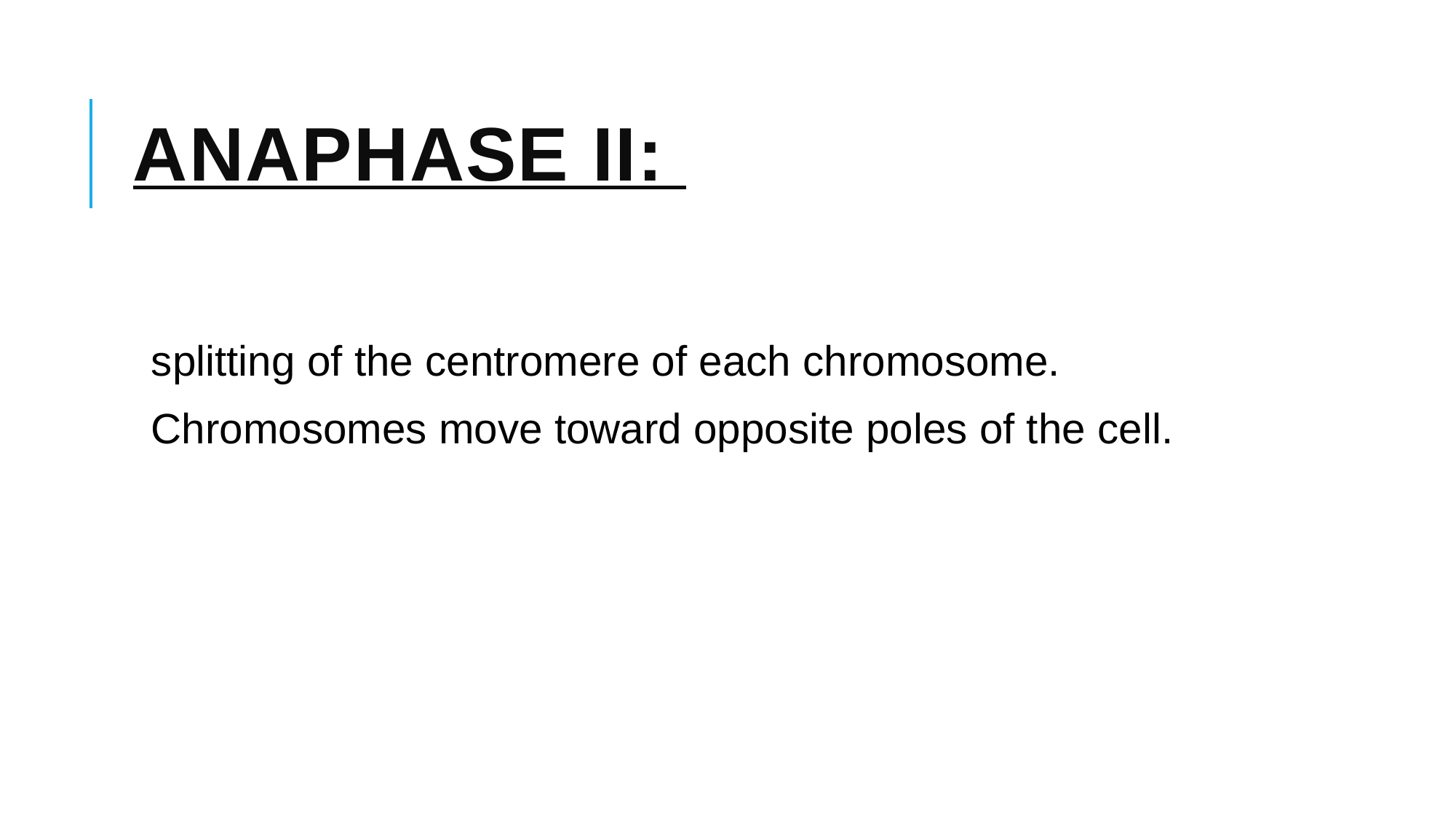

# Anaphase II:

 splitting of the centromere of each chromosome.
 Chromosomes move toward opposite poles of the cell.